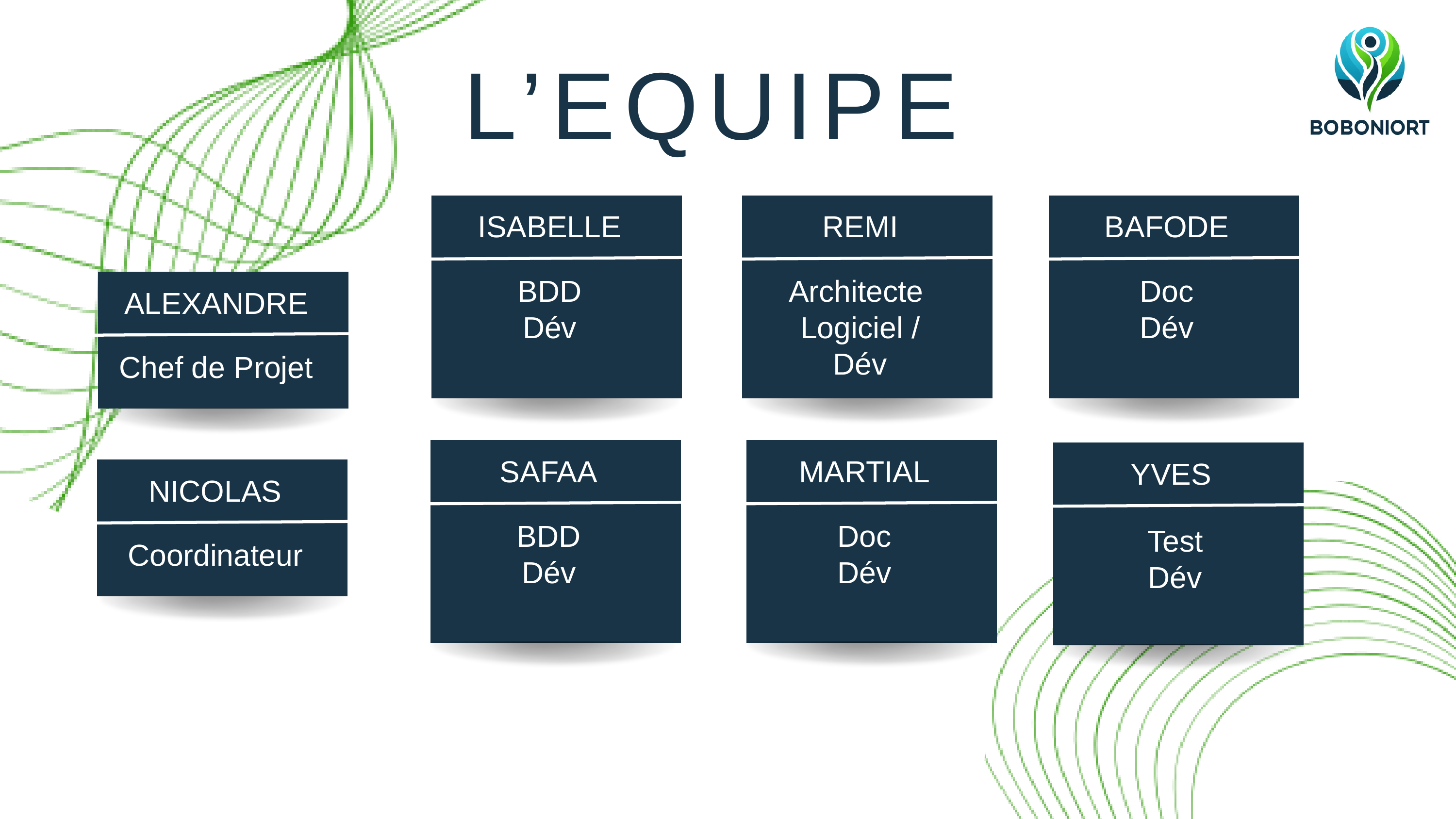

L’EQUIPE

ISABELLE
REMI
BAFODE

BDD
Dév
Architecte
Logiciel /
Dév
Doc
Dév
ALEXANDRE

Chef de Projet

SAFAA
MARTIAL
YVES

NICOLAS

BDD
Dév
Doc
Dév
Test
Dév

Coordinateur